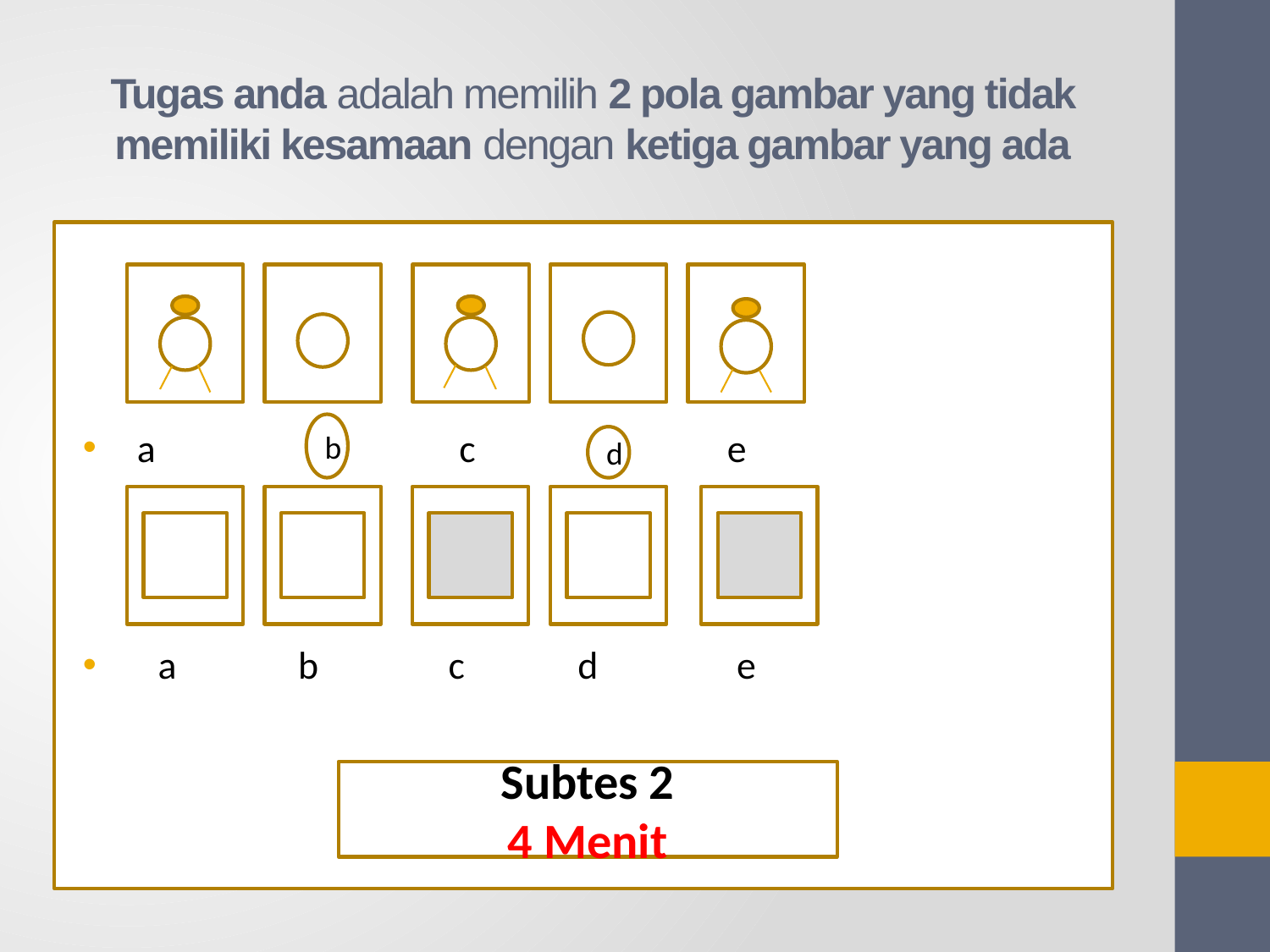

# Tugas anda adalah memilih 2 pola gambar yang tidak memiliki kesamaan dengan ketiga gambar yang ada
Aa                                   c                             e

     a              b               c             d                e

b
d

Subtes 2
4 Menit